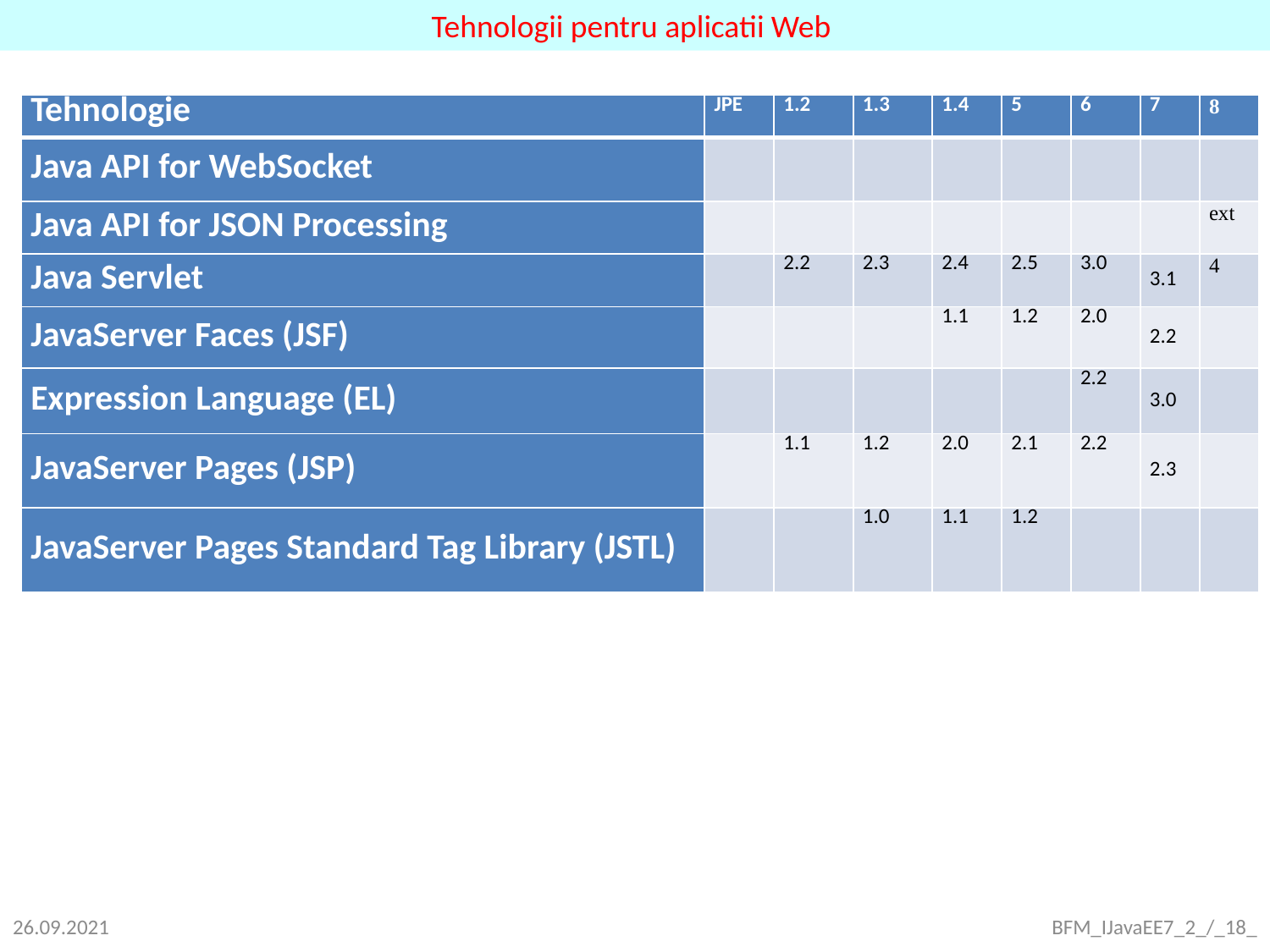

Tehnologii pentru aplicatii Web
| Tehnologie | JPE | 1.2 | 1.3 | 1.4 | 5 | 6 | 7 | 8 |
| --- | --- | --- | --- | --- | --- | --- | --- | --- |
| Java API for WebSocket |  |  |  |  |  |  |  |  |
| Java API for JSON Processing |  |  |  |  |  |  |  | ext |
| Java Servlet |  | 2.2 | 2.3 | 2.4 | 2.5 | 3.0 | 3.1 | 4 |
| JavaServer Faces (JSF) |  |  |  | 1.1 | 1.2 | 2.0 | 2.2 |  |
| Expression Language (EL) |  |  |  |  |  | 2.2 | 3.0 |  |
| JavaServer Pages (JSP) |  | 1.1 | 1.2 | 2.0 | 2.1 | 2.2 | 2.3 |  |
| JavaServer Pages Standard Tag Library (JSTL) |  |  | 1.0 | 1.1 | 1.2 |  |  |  |

26.09.2021
BFM_IJavaEE7_2_/_18_